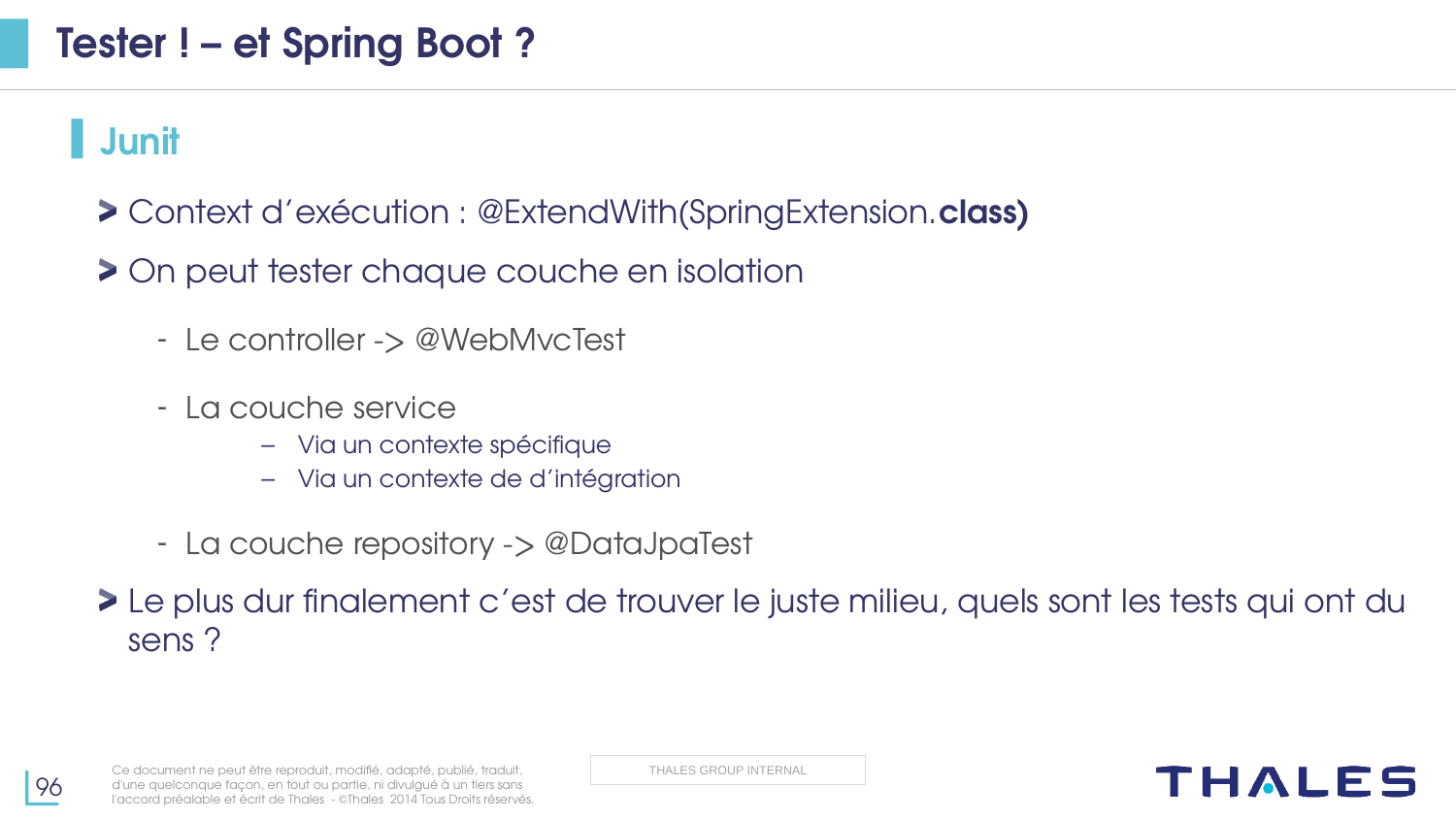

# Tester ! – et Spring Boot ?
Junit
Context d’exécution : @ExtendWith(SpringExtension.class)
On peut tester chaque couche en isolation
Le controller -> @WebMvcTest
La couche service
Via un contexte spécifique
Via un contexte de d’intégration
La couche repository -> @DataJpaTest
Le plus dur finalement c’est de trouver le juste milieu, quels sont les tests qui ont du sens ?